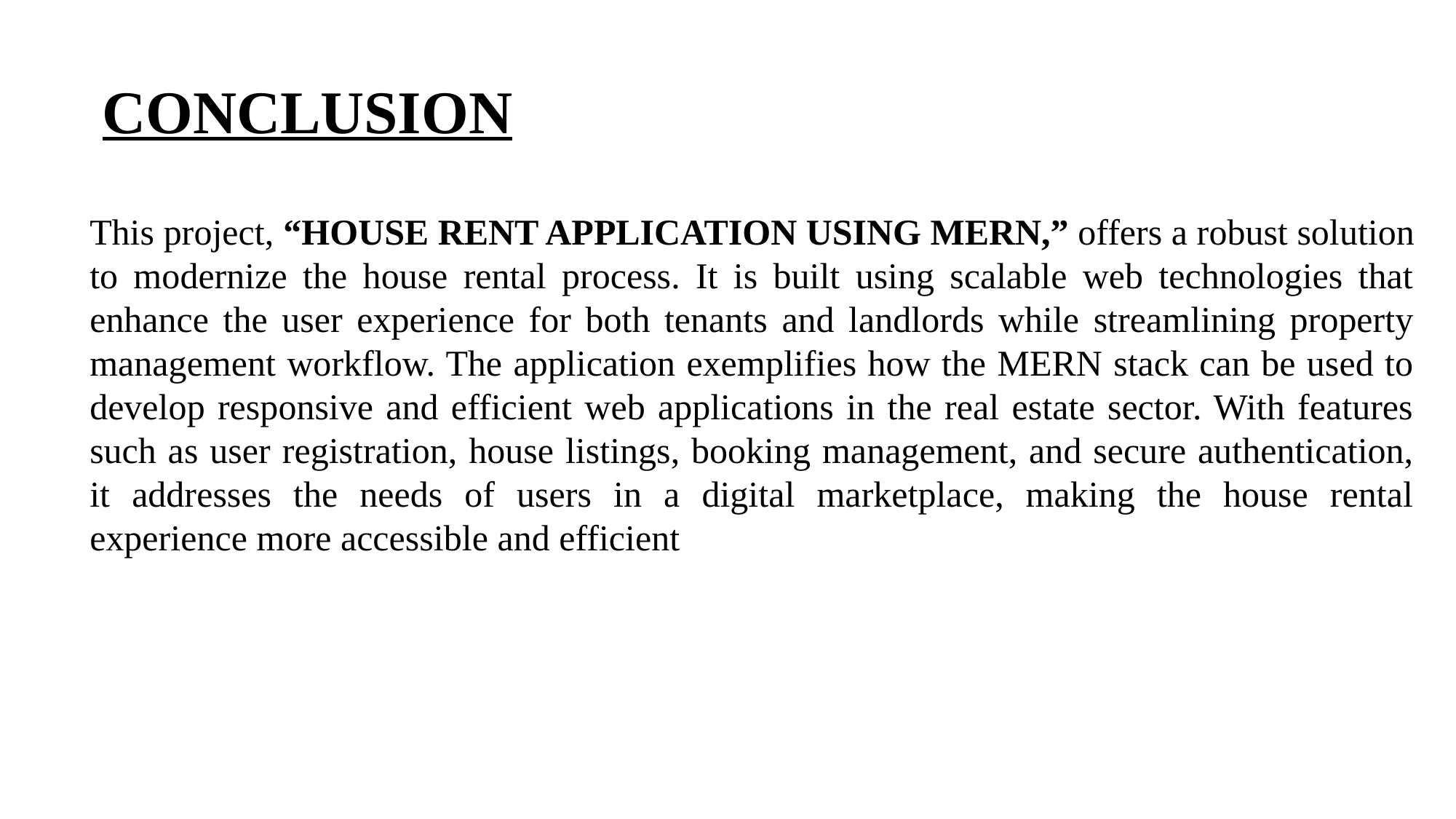

CONCLUSION

This project, “HOUSE RENT APPLICATION USING MERN,” offers a robust solution to modernize the house rental process. It is built using scalable web technologies that enhance the user experience for both tenants and landlords while streamlining property management workflow. The application exemplifies how the MERN stack can be used to develop responsive and efficient web applications in the real estate sector. With features such as user registration, house listings, booking management, and secure authentication, it addresses the needs of users in a digital marketplace, making the house rental experience more accessible and efficient